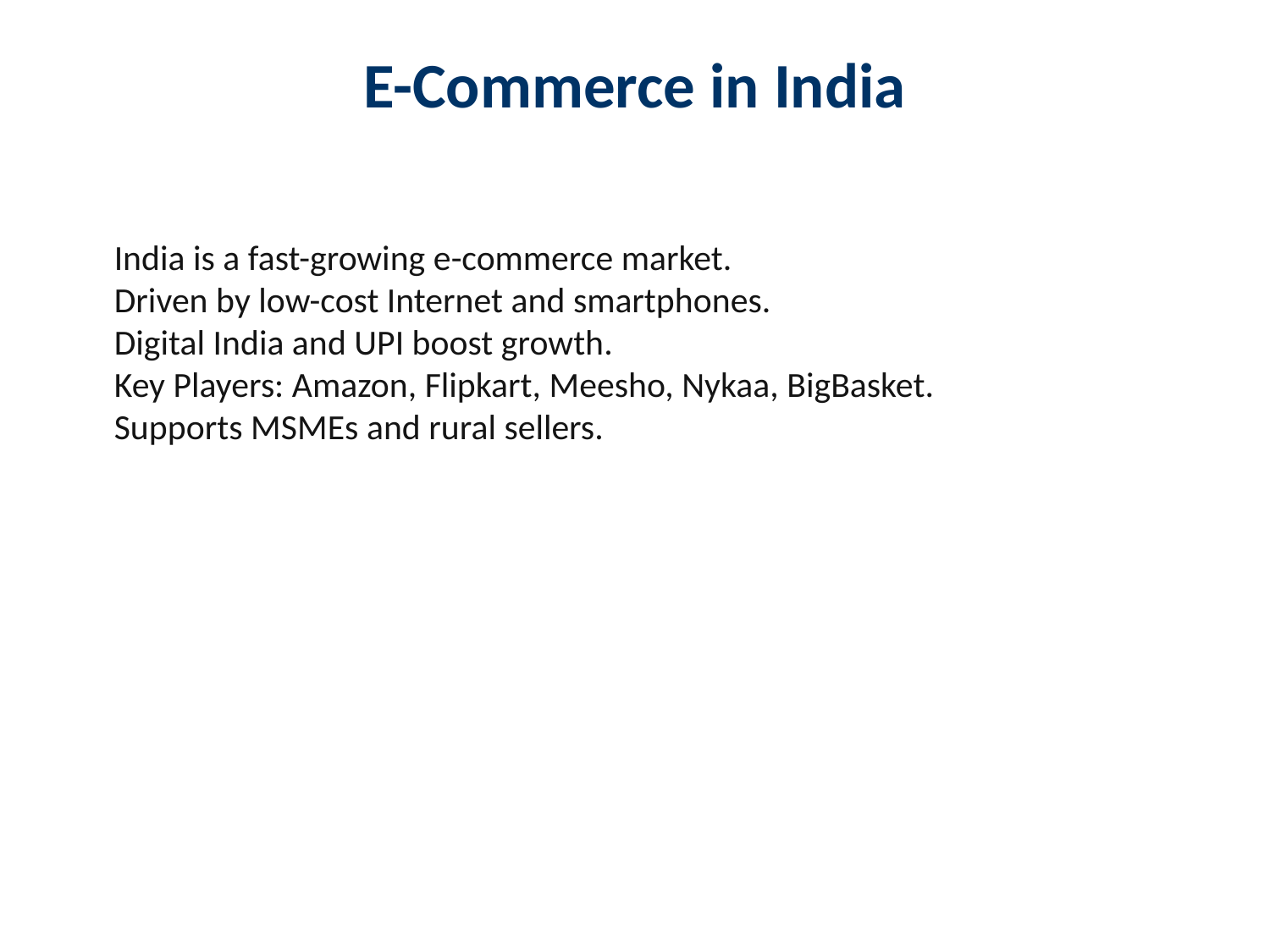

E-Commerce in India

India is a fast-growing e-commerce market.
Driven by low-cost Internet and smartphones.
Digital India and UPI boost growth.
Key Players: Amazon, Flipkart, Meesho, Nykaa, BigBasket.
Supports MSMEs and rural sellers.